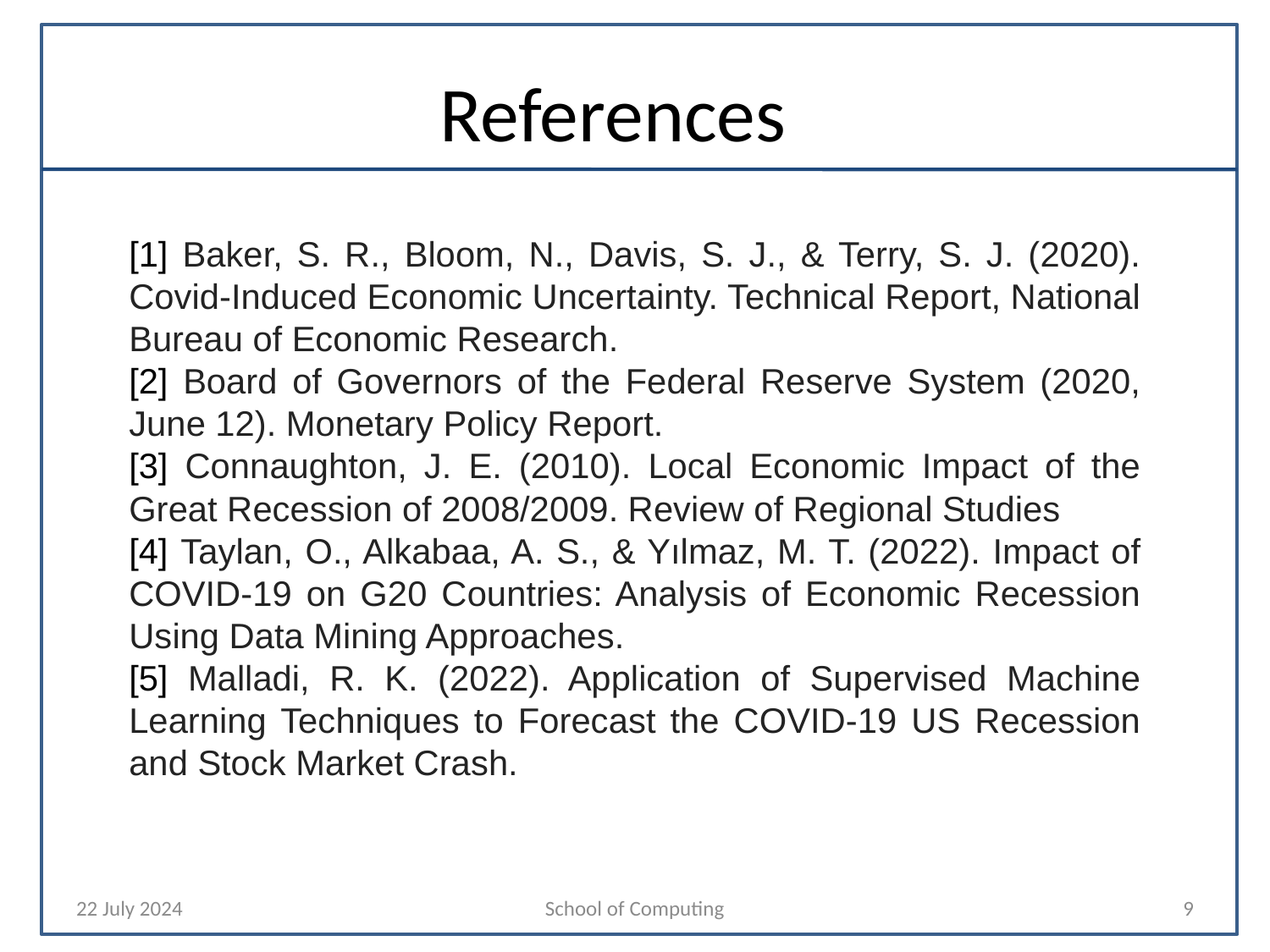

# References
[1] Baker, S. R., Bloom, N., Davis, S. J., & Terry, S. J. (2020). Covid-Induced Economic Uncertainty. Technical Report, National Bureau of Economic Research.
[2] Board of Governors of the Federal Reserve System (2020, June 12). Monetary Policy Report.
[3] Connaughton, J. E. (2010). Local Economic Impact of the Great Recession of 2008/2009. Review of Regional Studies
[4] Taylan, O., Alkabaa, A. S., & Yılmaz, M. T. (2022). Impact of COVID-19 on G20 Countries: Analysis of Economic Recession Using Data Mining Approaches.
[5] Malladi, R. K. (2022). Application of Supervised Machine Learning Techniques to Forecast the COVID-19 US Recession and Stock Market Crash.

22 July 2024
School of Computing
9